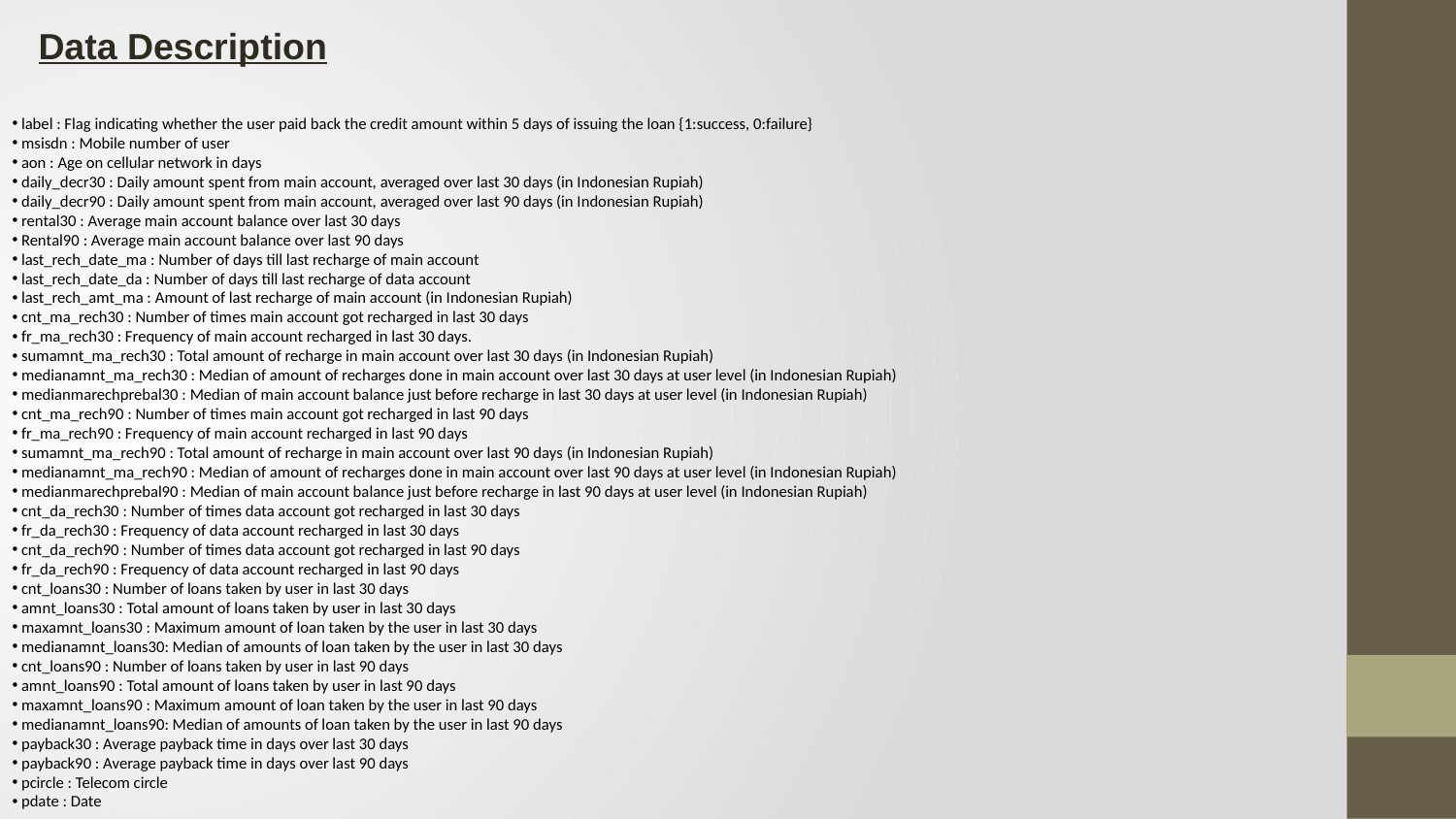

Data Description
 label : Flag indicating whether the user paid back the credit amount within 5 days of issuing the loan {1:success, 0:failure}
 msisdn : Mobile number of user
 aon : Age on cellular network in days
 daily_decr30 : Daily amount spent from main account, averaged over last 30 days (in Indonesian Rupiah)
 daily_decr90 : Daily amount spent from main account, averaged over last 90 days (in Indonesian Rupiah)
 rental30 : Average main account balance over last 30 days
 Rental90 : Average main account balance over last 90 days
 last_rech_date_ma : Number of days till last recharge of main account
 last_rech_date_da : Number of days till last recharge of data account
 last_rech_amt_ma : Amount of last recharge of main account (in Indonesian Rupiah)
 cnt_ma_rech30 : Number of times main account got recharged in last 30 days
 fr_ma_rech30 : Frequency of main account recharged in last 30 days.
 sumamnt_ma_rech30 : Total amount of recharge in main account over last 30 days (in Indonesian Rupiah)
 medianamnt_ma_rech30 : Median of amount of recharges done in main account over last 30 days at user level (in Indonesian Rupiah)
 medianmarechprebal30 : Median of main account balance just before recharge in last 30 days at user level (in Indonesian Rupiah)
 cnt_ma_rech90 : Number of times main account got recharged in last 90 days
 fr_ma_rech90 : Frequency of main account recharged in last 90 days
 sumamnt_ma_rech90 : Total amount of recharge in main account over last 90 days (in Indonesian Rupiah)
 medianamnt_ma_rech90 : Median of amount of recharges done in main account over last 90 days at user level (in Indonesian Rupiah)
 medianmarechprebal90 : Median of main account balance just before recharge in last 90 days at user level (in Indonesian Rupiah)
 cnt_da_rech30 : Number of times data account got recharged in last 30 days
 fr_da_rech30 : Frequency of data account recharged in last 30 days
 cnt_da_rech90 : Number of times data account got recharged in last 90 days
 fr_da_rech90 : Frequency of data account recharged in last 90 days
 cnt_loans30 : Number of loans taken by user in last 30 days
 amnt_loans30 : Total amount of loans taken by user in last 30 days
 maxamnt_loans30 : Maximum amount of loan taken by the user in last 30 days
 medianamnt_loans30: Median of amounts of loan taken by the user in last 30 days
 cnt_loans90 : Number of loans taken by user in last 90 days
 amnt_loans90 : Total amount of loans taken by user in last 90 days
 maxamnt_loans90 : Maximum amount of loan taken by the user in last 90 days
 medianamnt_loans90: Median of amounts of loan taken by the user in last 90 days
 payback30 : Average payback time in days over last 30 days
 payback90 : Average payback time in days over last 90 days
 pcircle : Telecom circle
 pdate : Date